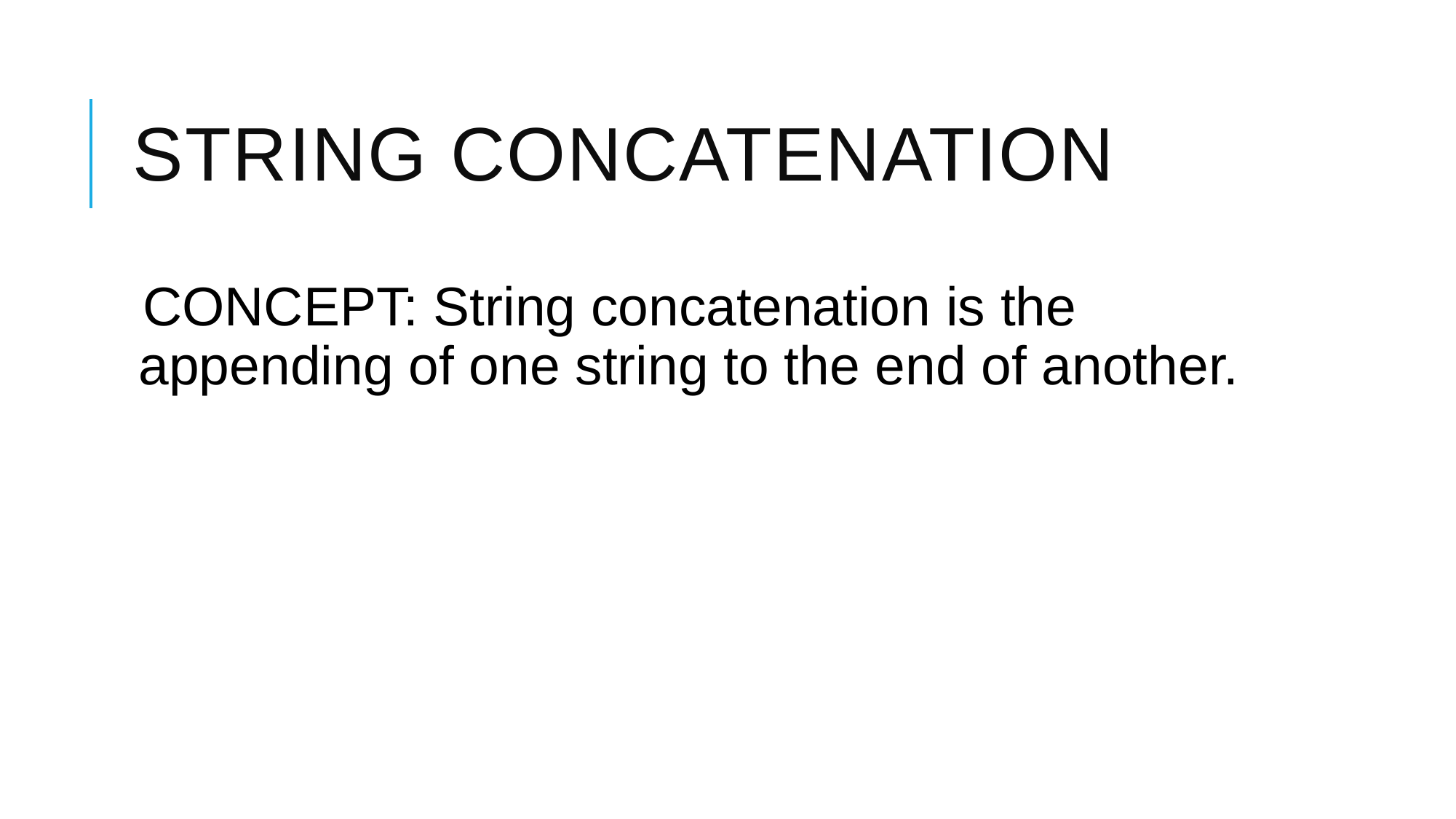

# String Concatenation
CONCEPT: String concatenation is the appending of one string to the end of another.